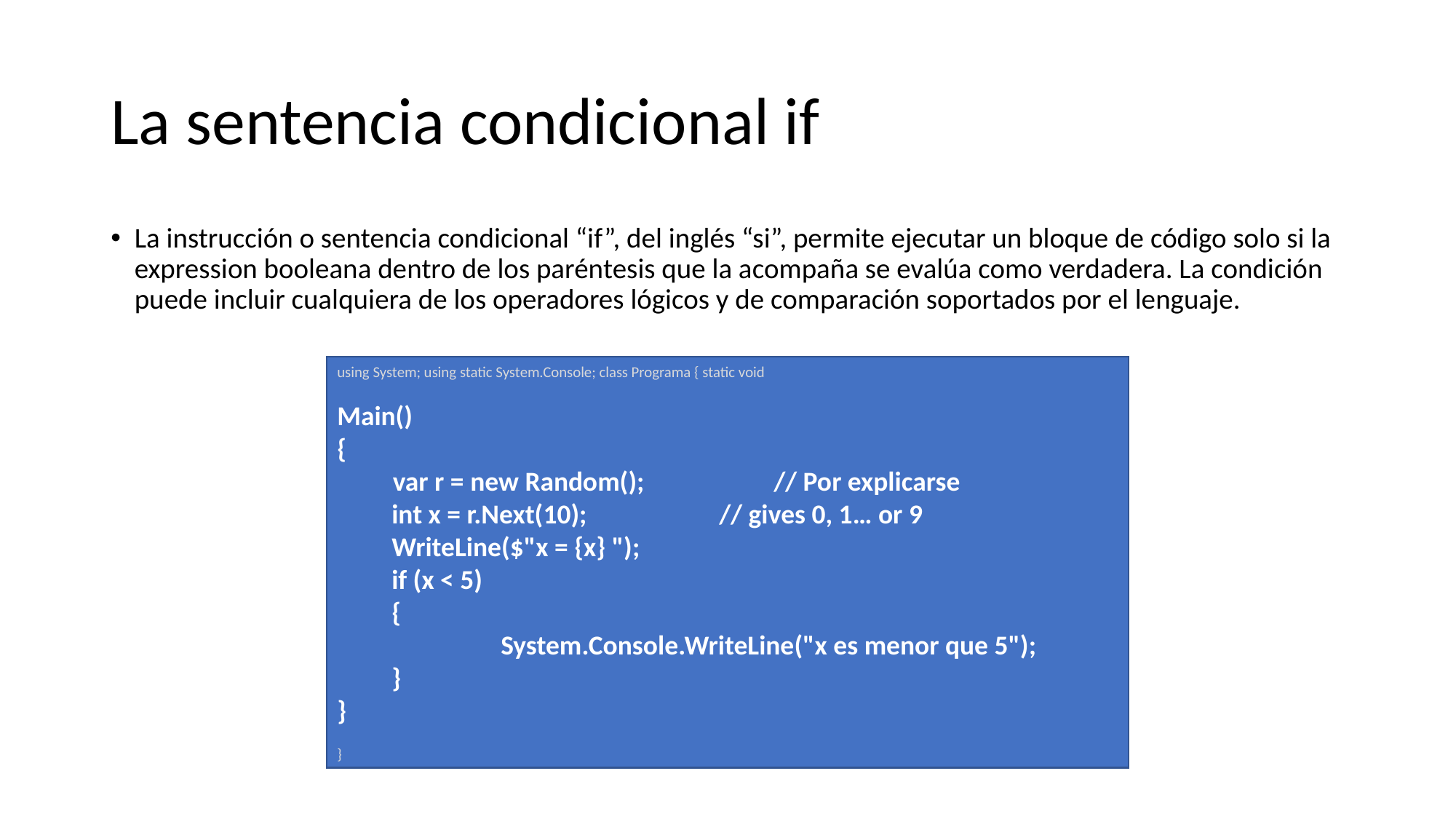

# La sentencia condicional if
La instrucción o sentencia condicional “if”, del inglés “si”, permite ejecutar un bloque de código solo si la expression booleana dentro de los paréntesis que la acompaña se evalúa como verdadera. La condición puede incluir cualquiera de los operadores lógicos y de comparación soportados por el lenguaje.
using System; using static System.Console; class Programa { static void

Main()
{
         var r = new Random();		// Por explicarse
int x = r.Next(10); 		// gives 0, 1… or 9
WriteLine($"x = {x} ");
if (x < 5)
{
	System.Console.WriteLine("x es menor que 5");
}
}

}